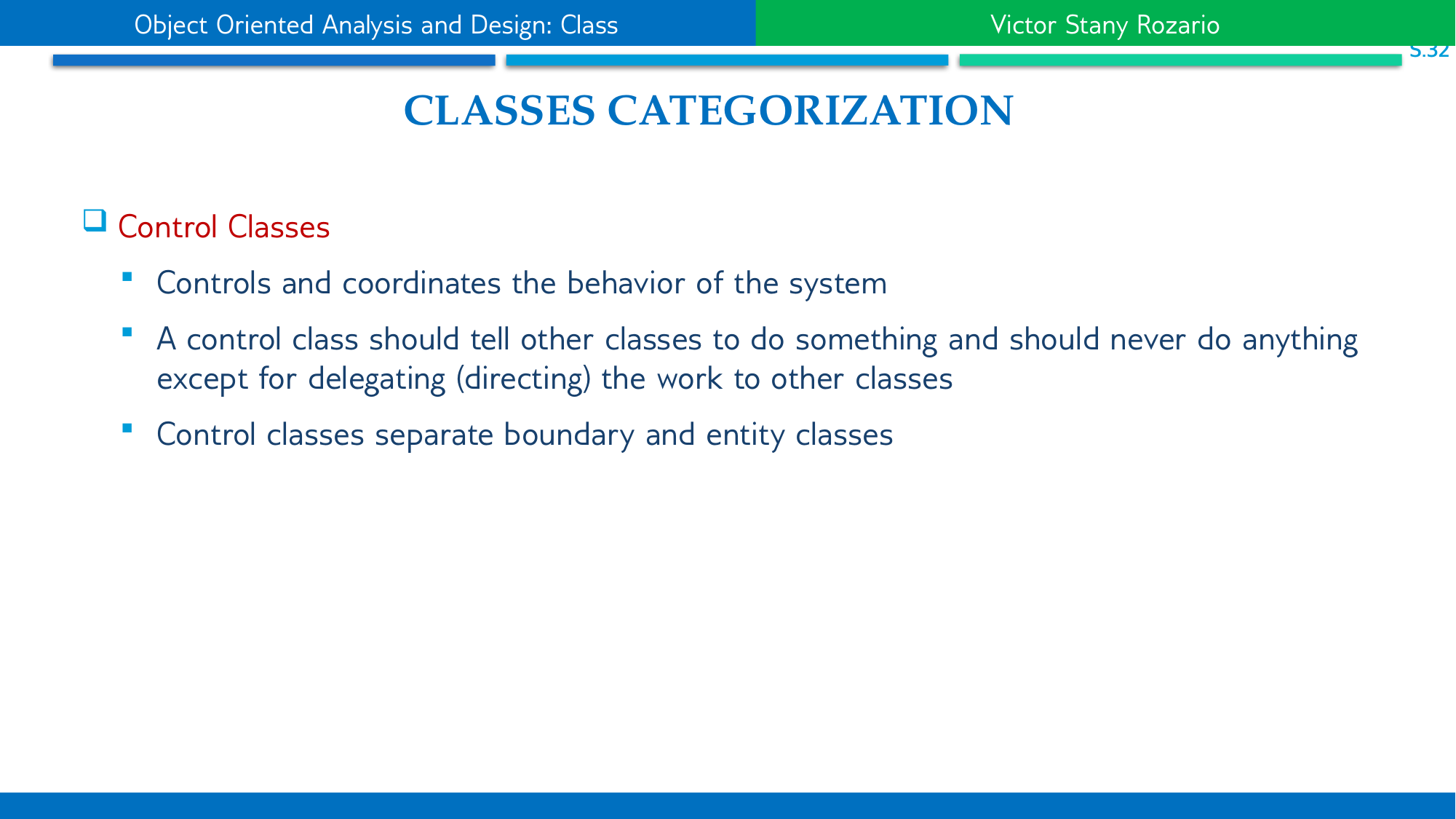

Object Oriented Analysis and Design: Class
Victor Stany Rozario
 S.32

Classes categorization
Control Classes
Controls and coordinates the behavior of the system
A control class should tell other classes to do something and should never do anything except for delegating (directing) the work to other classes
Control classes separate boundary and entity classes